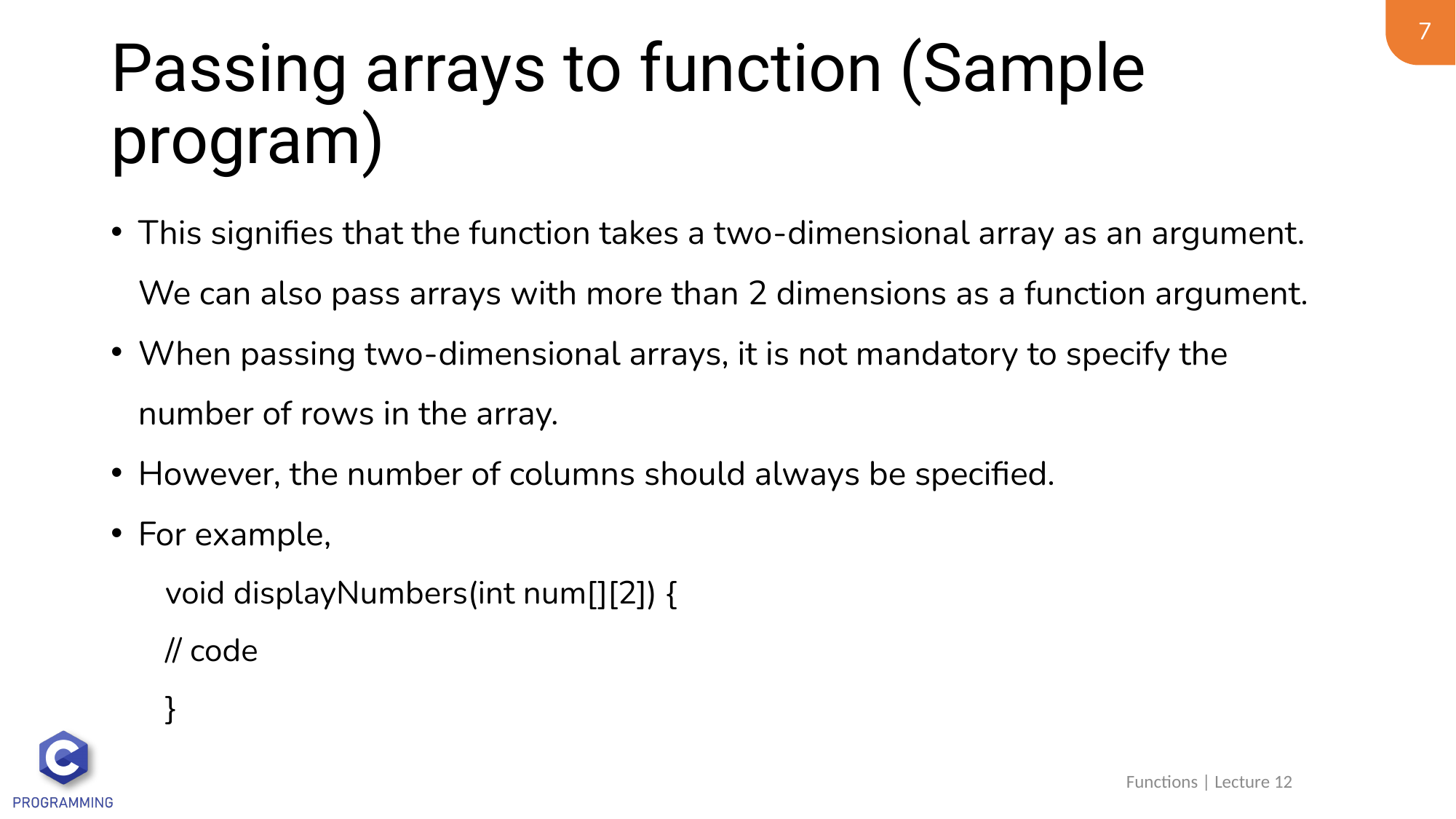

7
# Passing arrays to function (Sample program)
This signifies that the function takes a two-dimensional array as an argument. We can also pass arrays with more than 2 dimensions as a function argument.
When passing two-dimensional arrays, it is not mandatory to specify the number of rows in the array.
However, the number of columns should always be specified.
For example,
void displayNumbers(int num[][2]) {
// code
}

Functions | Lecture 12